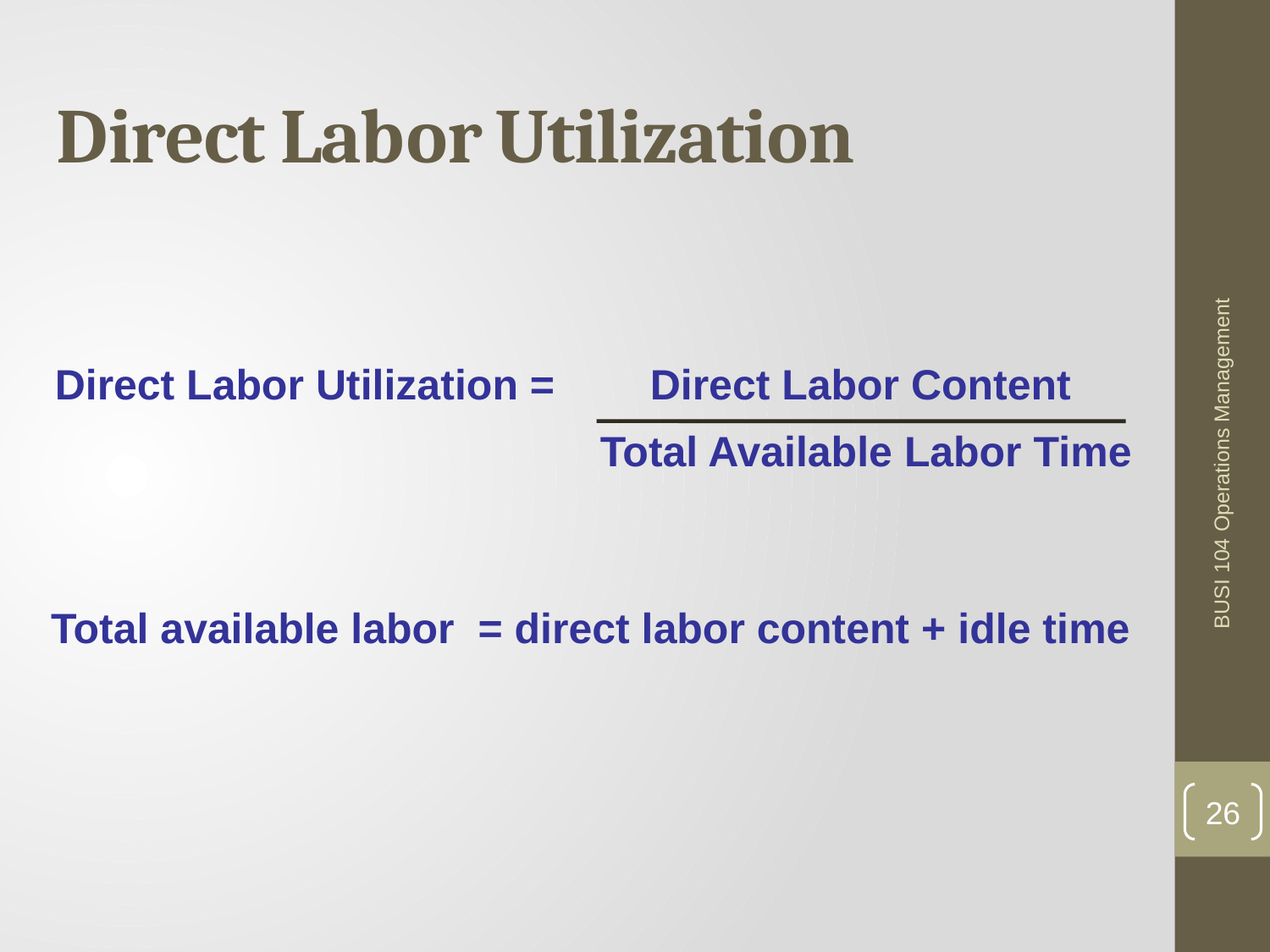

# Direct Labor Utilization
Direct Labor Utilization =        Direct Labor Content
                                              Total Available Labor Time

BUSI 104 Operations Management
Total available labor  = direct labor content + idle time
26